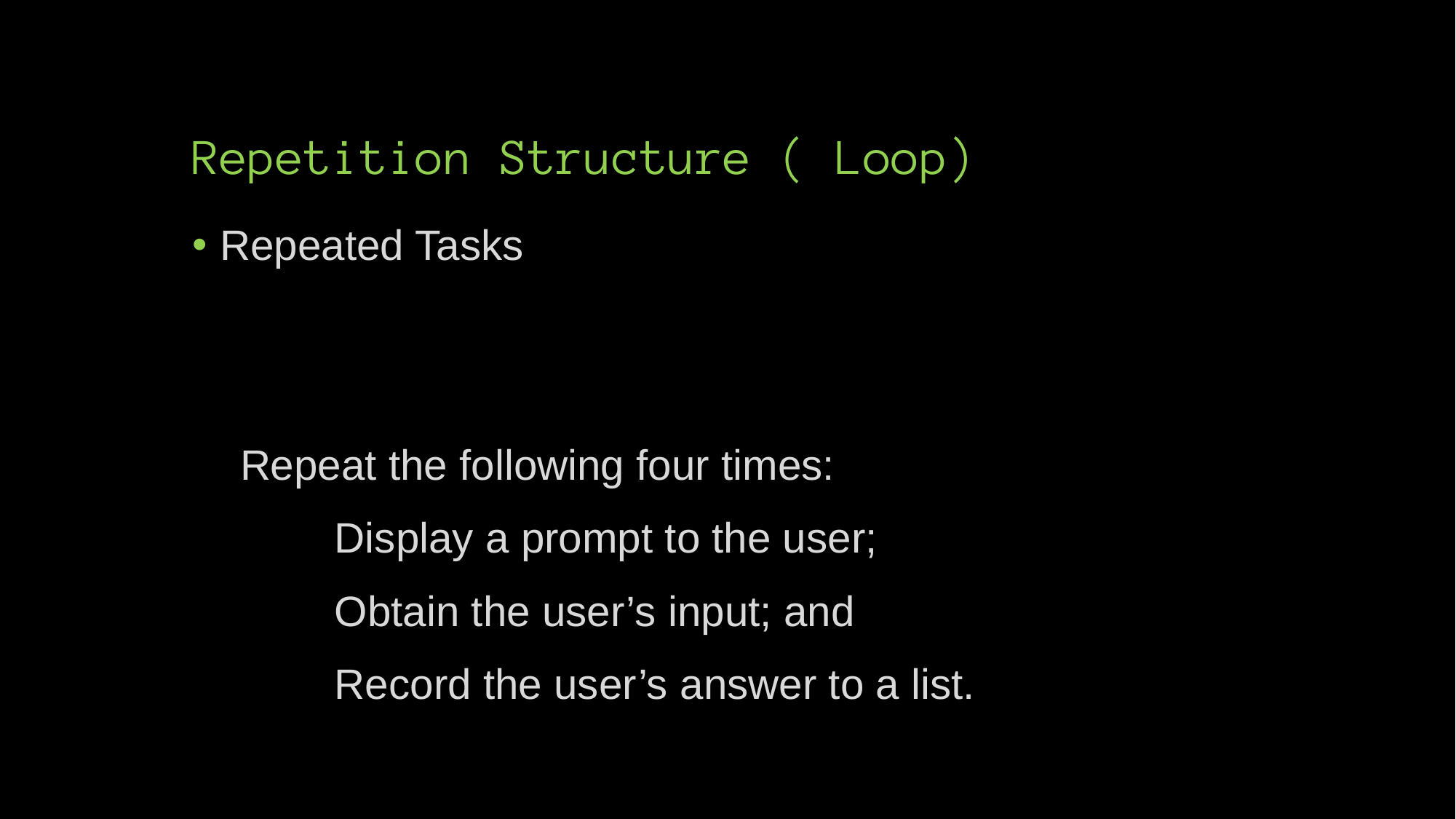

# Repetition Structure ( Loop)
Repeated Tasks

    Repeat the following four times:
            Display a prompt to the user;
            Obtain the user’s input; and
            Record the user’s answer to a list.